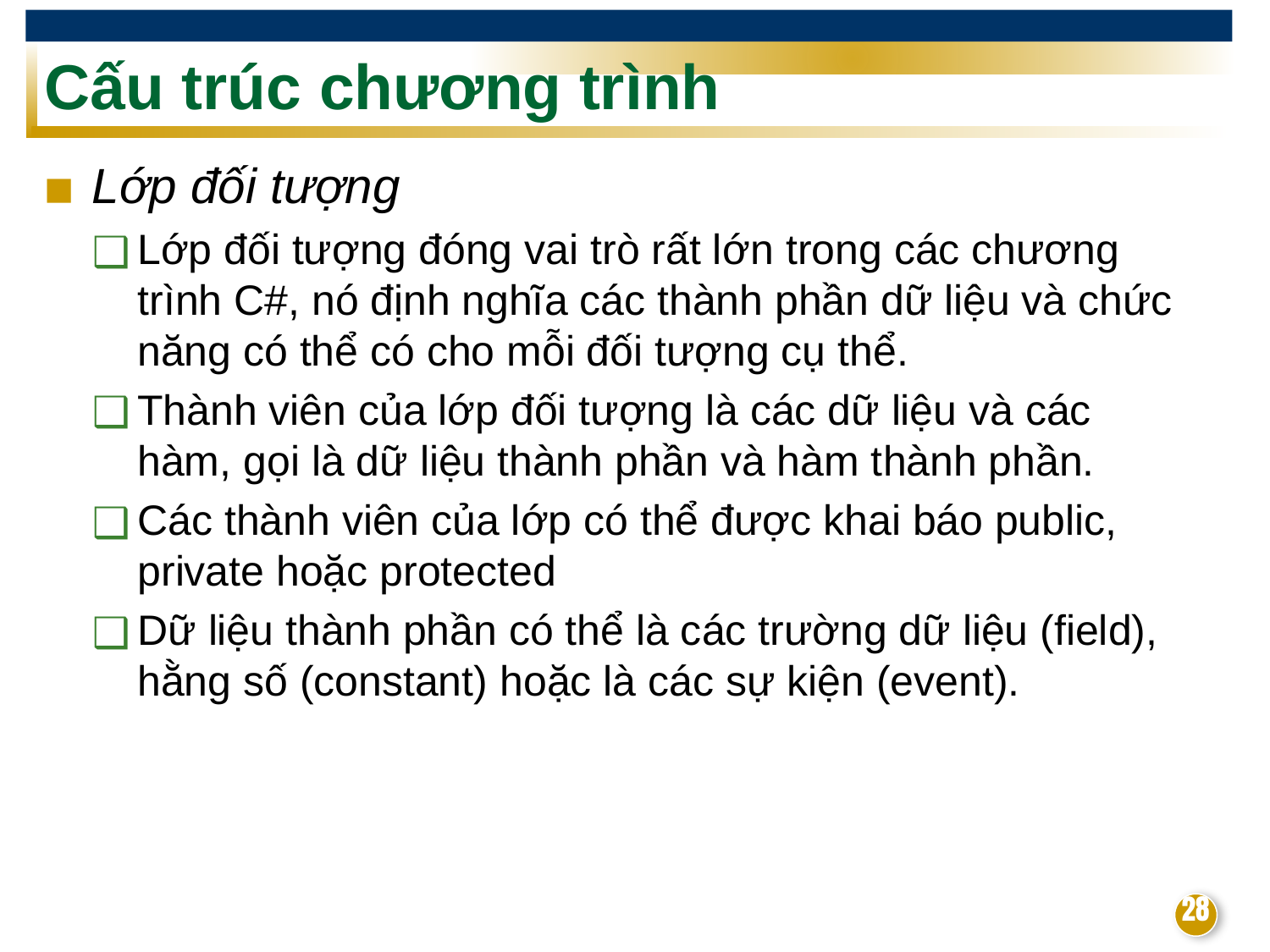

# Cấu trúc chương trình
Lớp đối tượng
Lớp đối tượng đóng vai trò rất lớn trong các chương trình C#, nó định nghĩa các thành phần dữ liệu và chức năng có thể có cho mỗi đối tượng cụ thể.
Thành viên của lớp đối tượng là các dữ liệu và các hàm, gọi là dữ liệu thành phần và hàm thành phần.
Các thành viên của lớp có thể được khai báo public, private hoặc protected
Dữ liệu thành phần có thể là các trường dữ liệu (field), hằng số (constant) hoặc là các sự kiện (event).
28